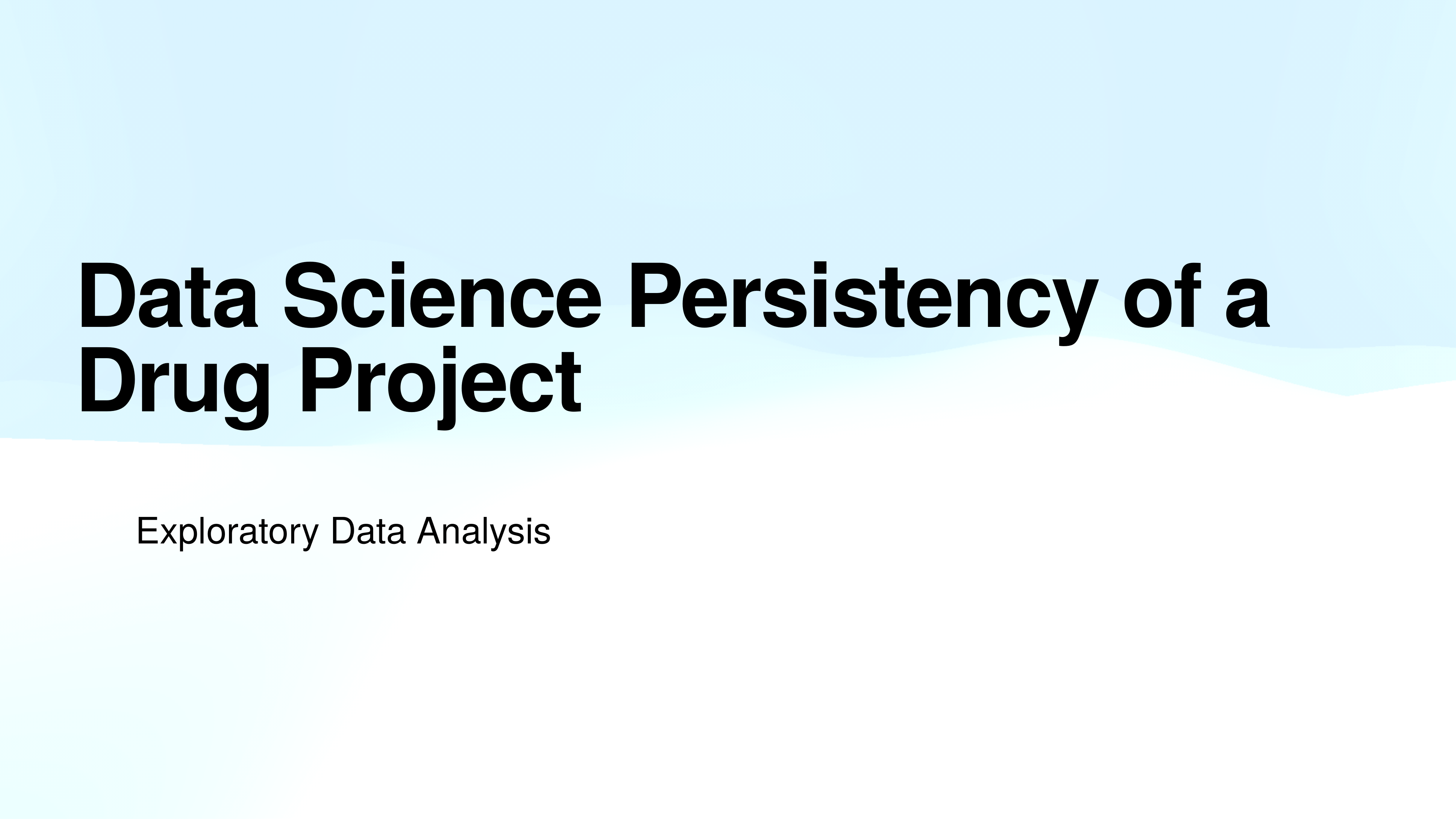

# Data Science Persistency of a Drug Project
      Exploratory Data Analysis